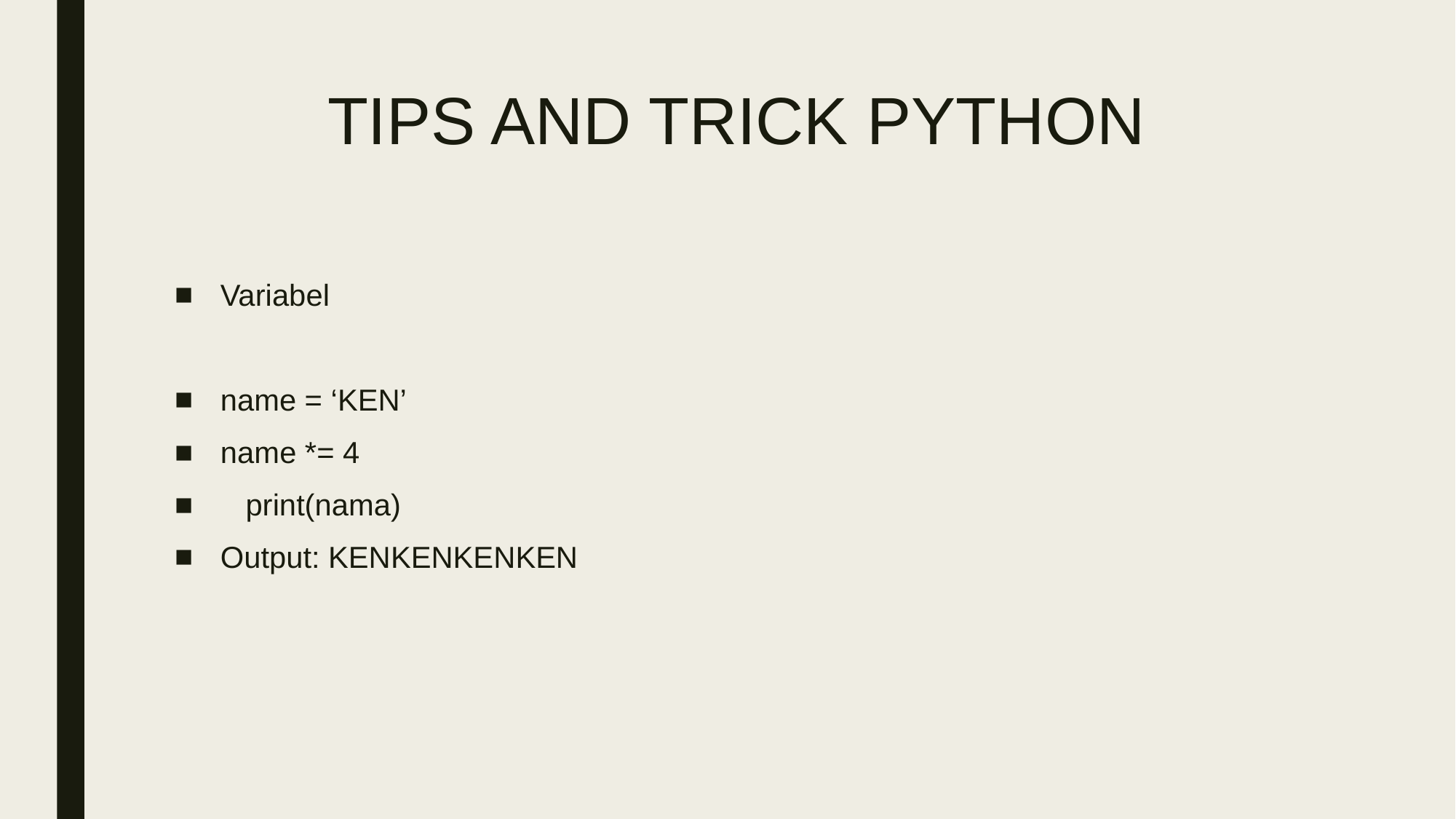

# TIPS AND TRICK PYTHON
Variabel

name = ‘KEN’
name *= 4
   print(nama)
Output: KENKENKENKEN